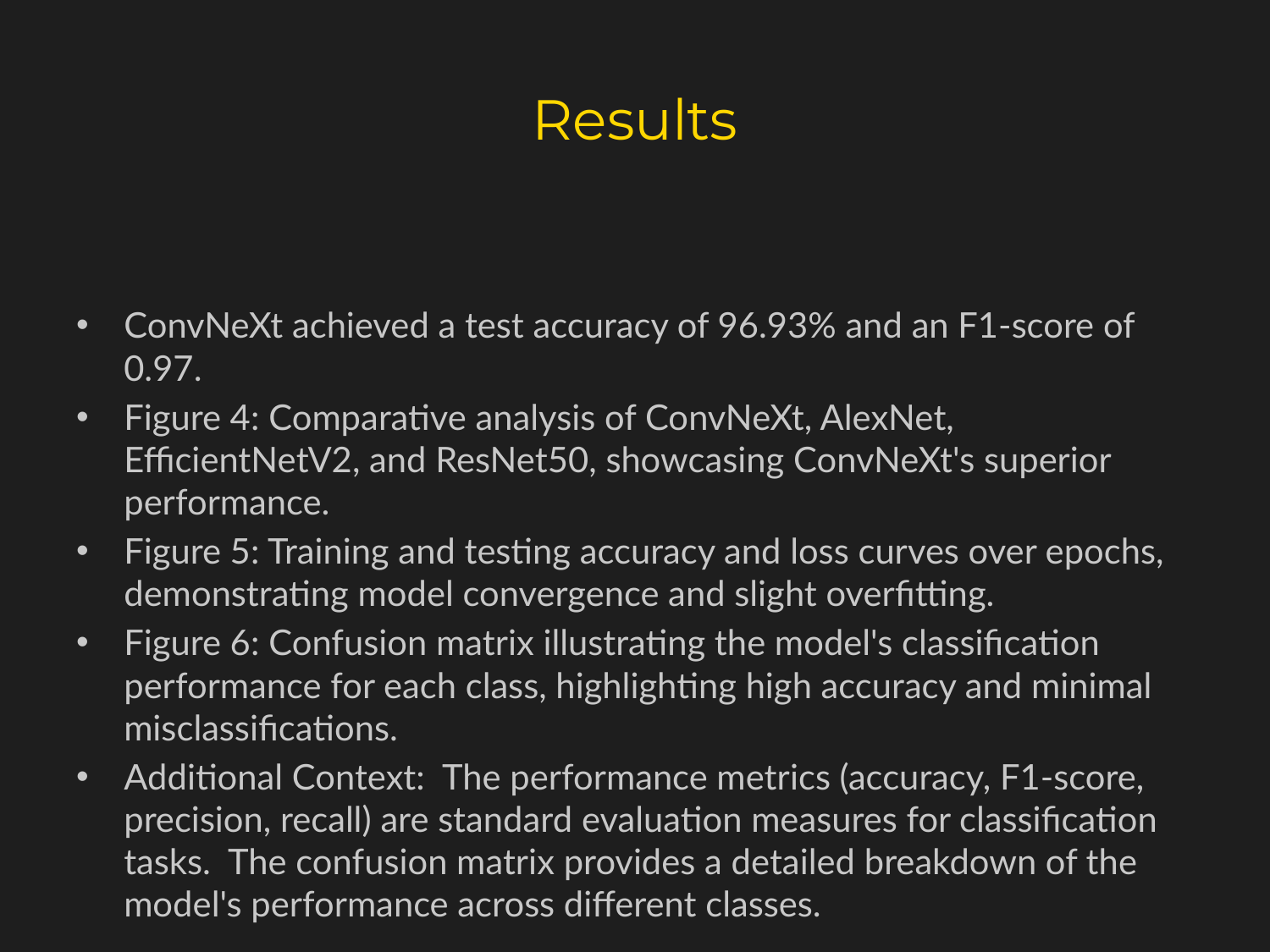

# Results

ConvNeXt achieved a test accuracy of 96.93% and an F1-score of 0.97.
Figure 4: Comparative analysis of ConvNeXt, AlexNet, EfficientNetV2, and ResNet50, showcasing ConvNeXt's superior performance.
Figure 5: Training and testing accuracy and loss curves over epochs, demonstrating model convergence and slight overfitting.
Figure 6: Confusion matrix illustrating the model's classification performance for each class, highlighting high accuracy and minimal misclassifications.
Additional Context:  The performance metrics (accuracy, F1-score, precision, recall) are standard evaluation measures for classification tasks.  The confusion matrix provides a detailed breakdown of the model's performance across different classes.